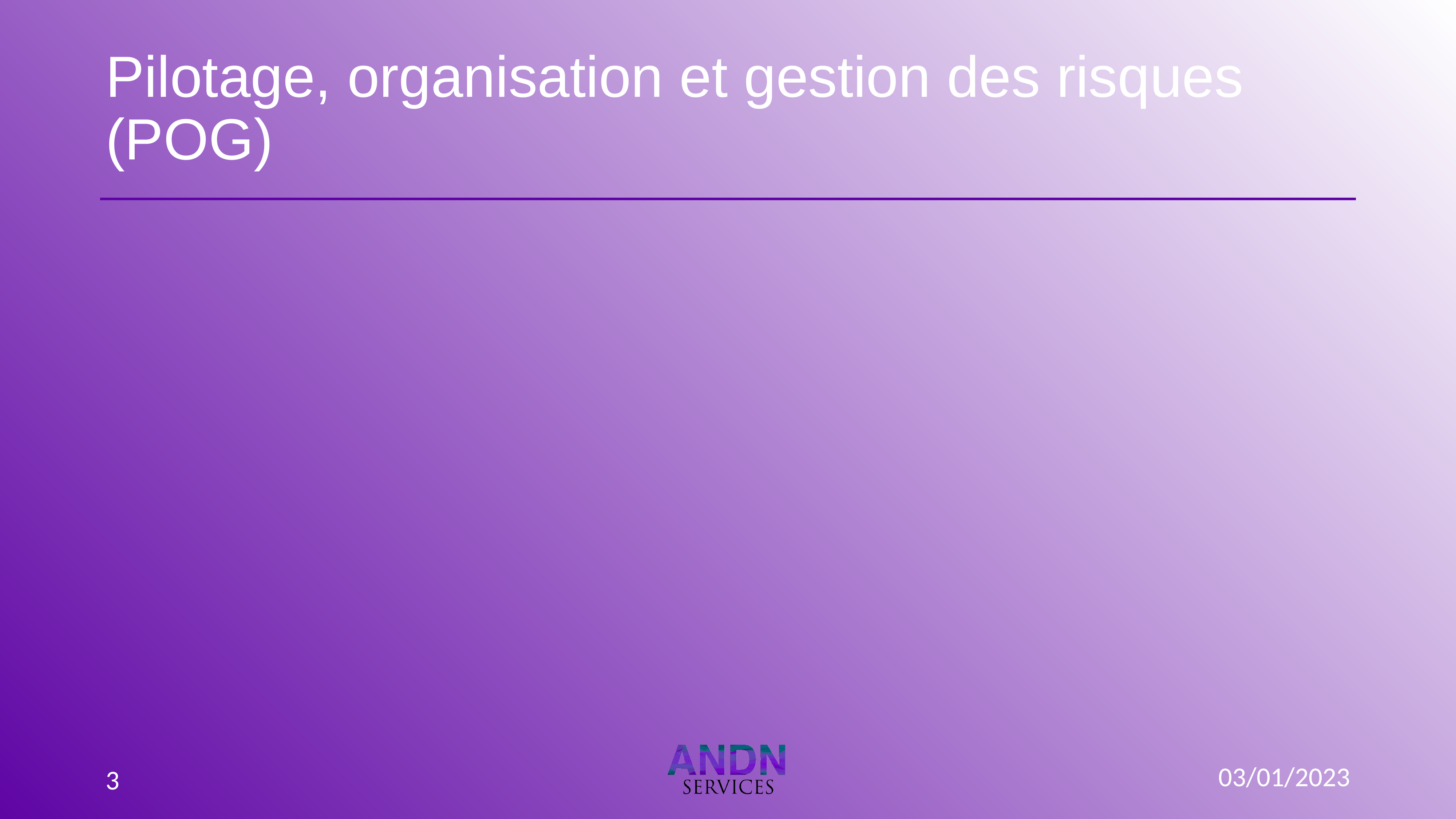

# Pilotage, organisation et gestion des risques (POG)

03/01/2023
3